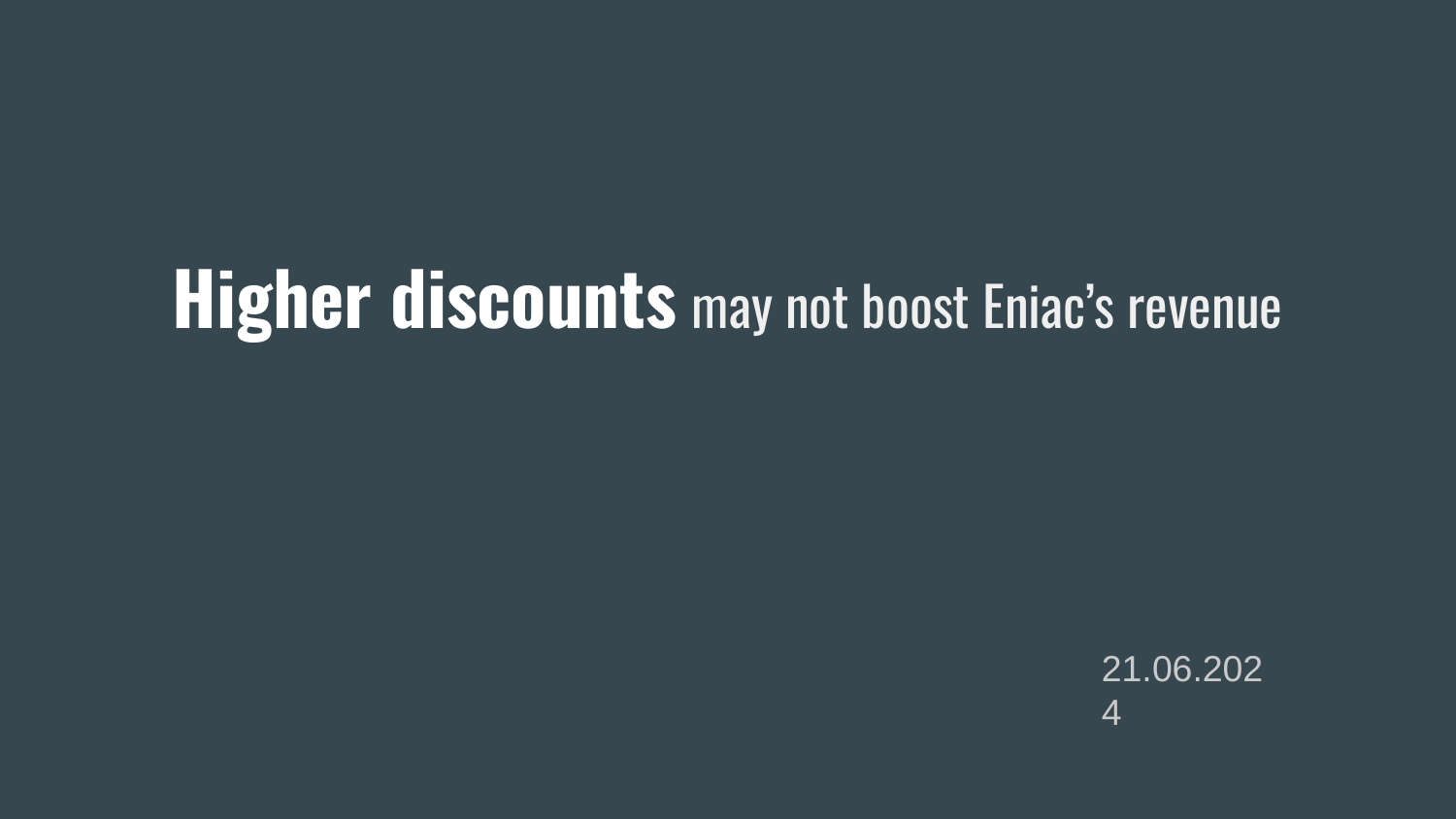

Higher discounts may not boost Eniac’s revenue
21.06.2024